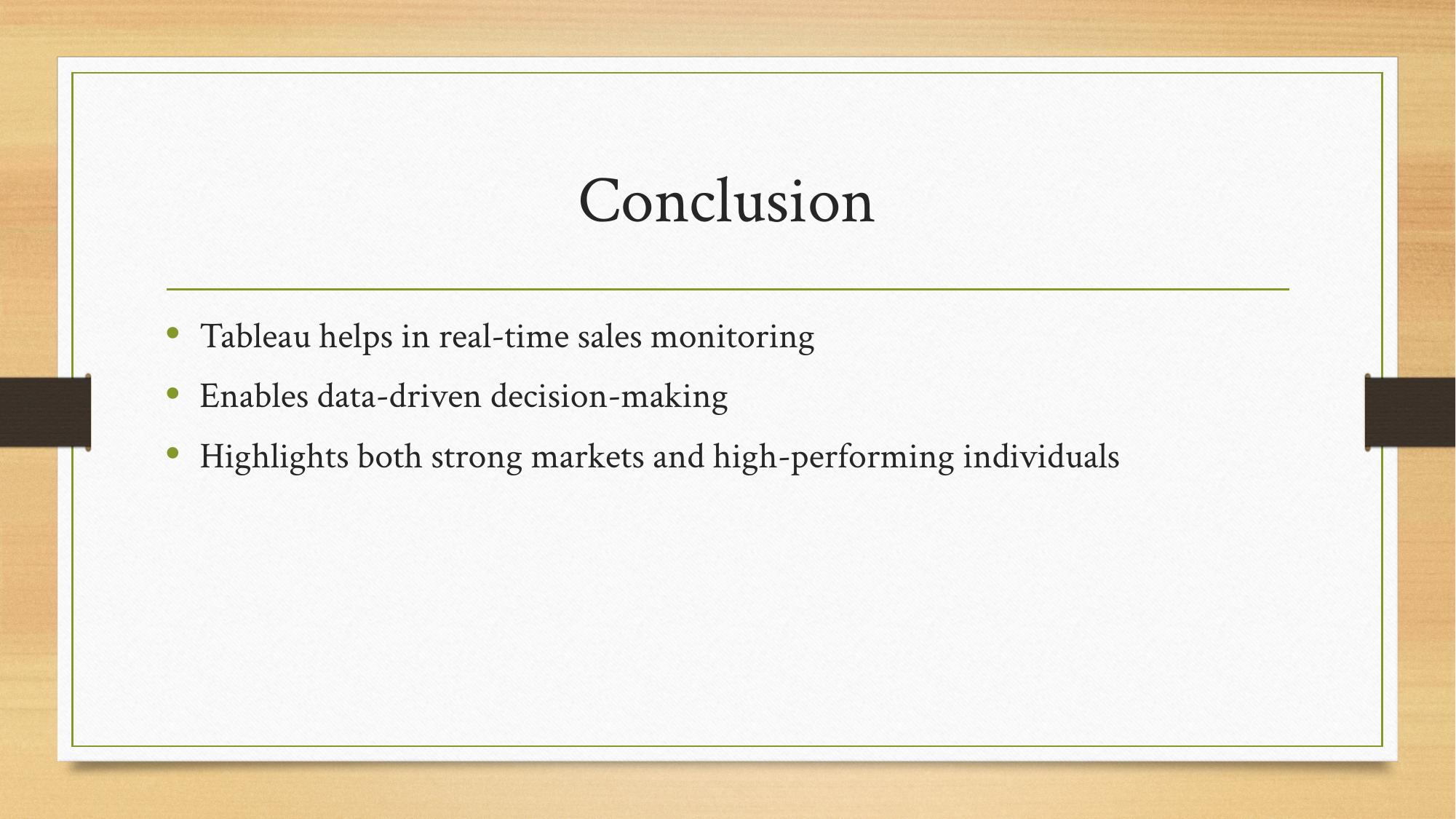

# Conclusion
Tableau helps in real-time sales monitoring
Enables data-driven decision-making
Highlights both strong markets and high-performing individuals